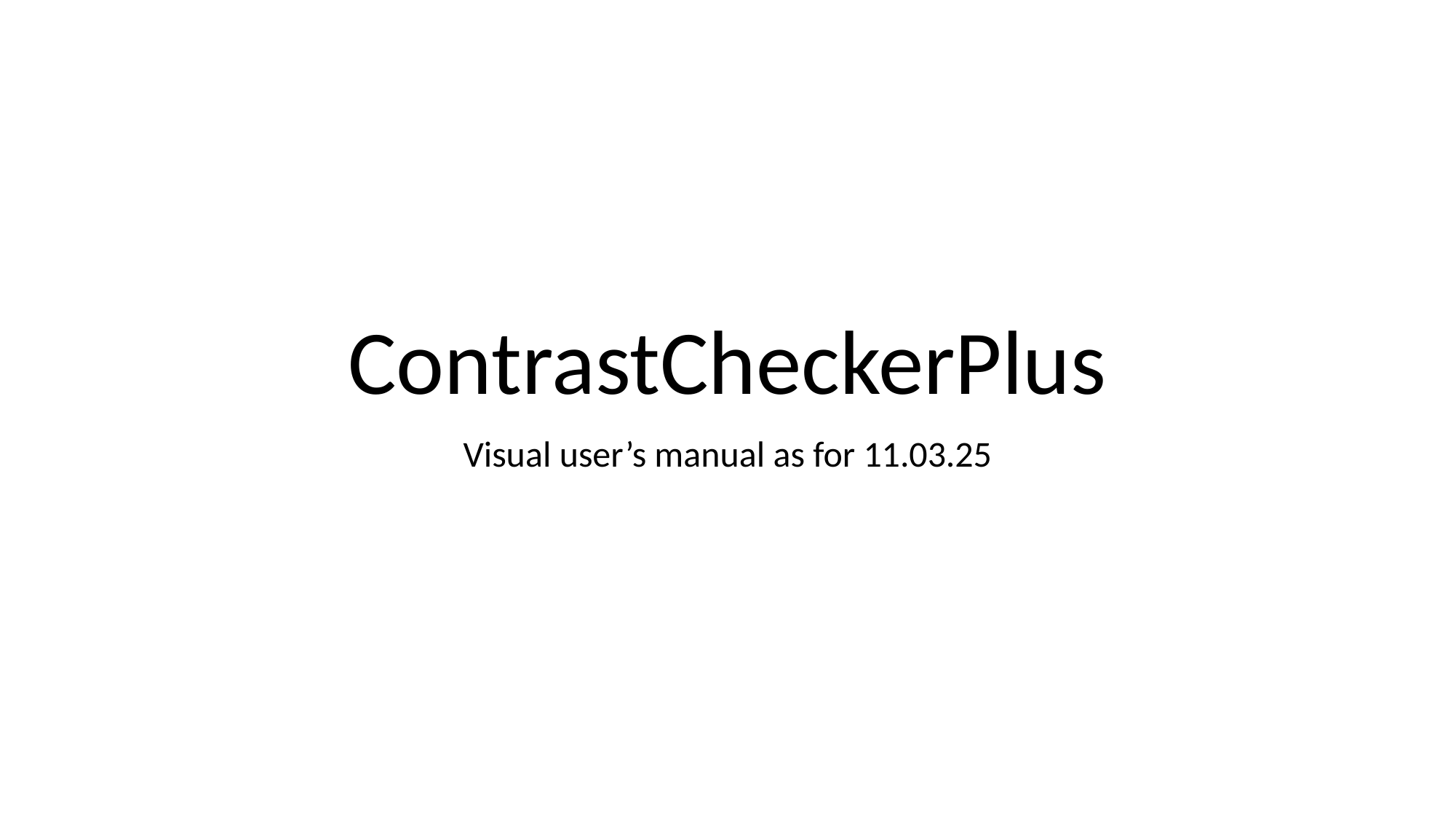

# ContrastCheckerPlus
Visual user’s manual as for 11.03.25